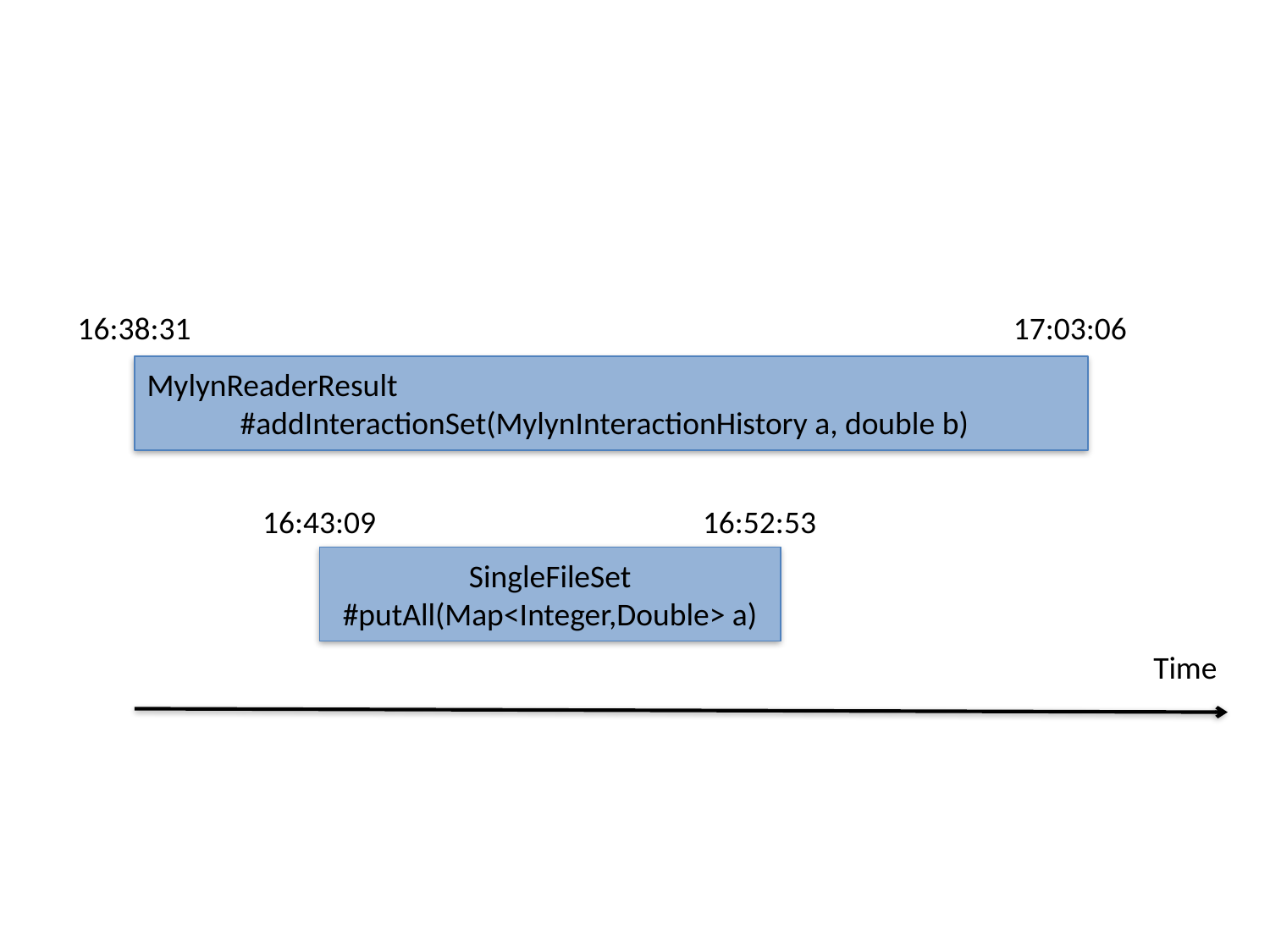

16:38:31
17:03:06
MylynReaderResult
             #addInteractionSet(MylynInteractionHistory a, double b)
16:43:09
16:52:53
SingleFileSet
#putAll(Map<Integer,Double> a)
Time